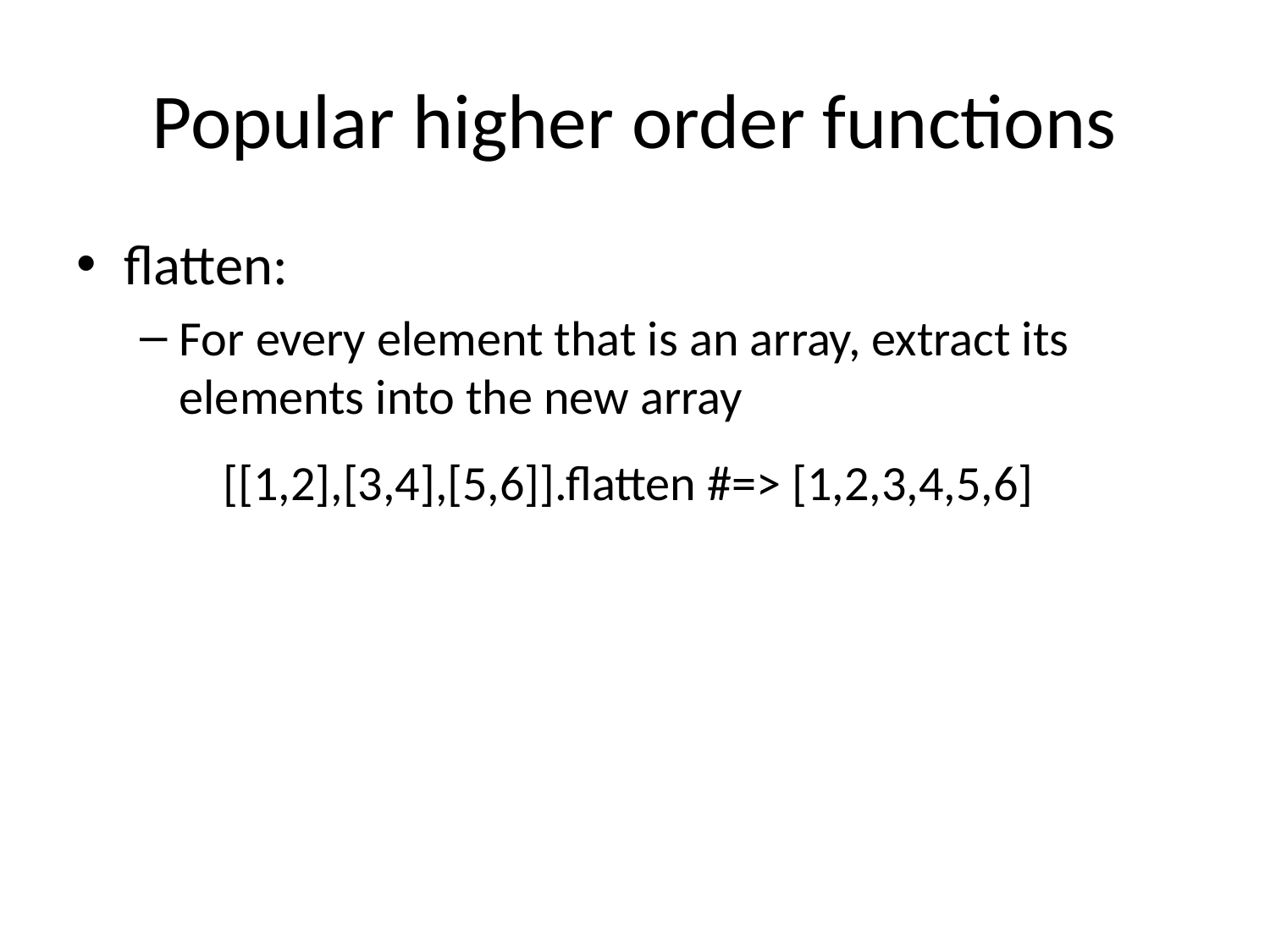

# Popular higher order functions
flatten:
For every element that is an array, extract its elements into the new array
[[1,2],[3,4],[5,6]].flatten #=> [1,2,3,4,5,6]